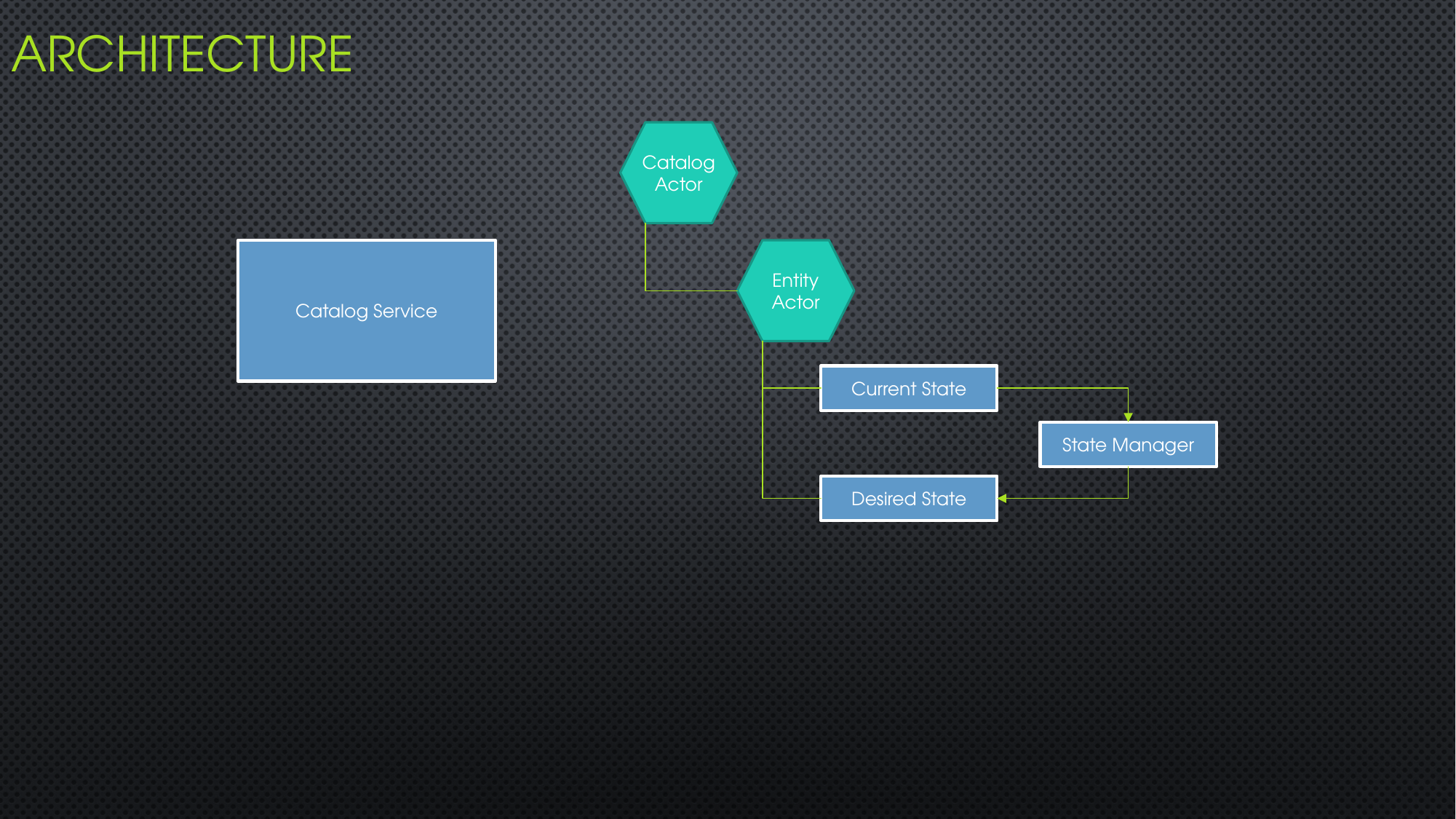

# Architecture
Catalog Actor
Catalog Service
Entity Actor
Current State
State Manager
Desired State